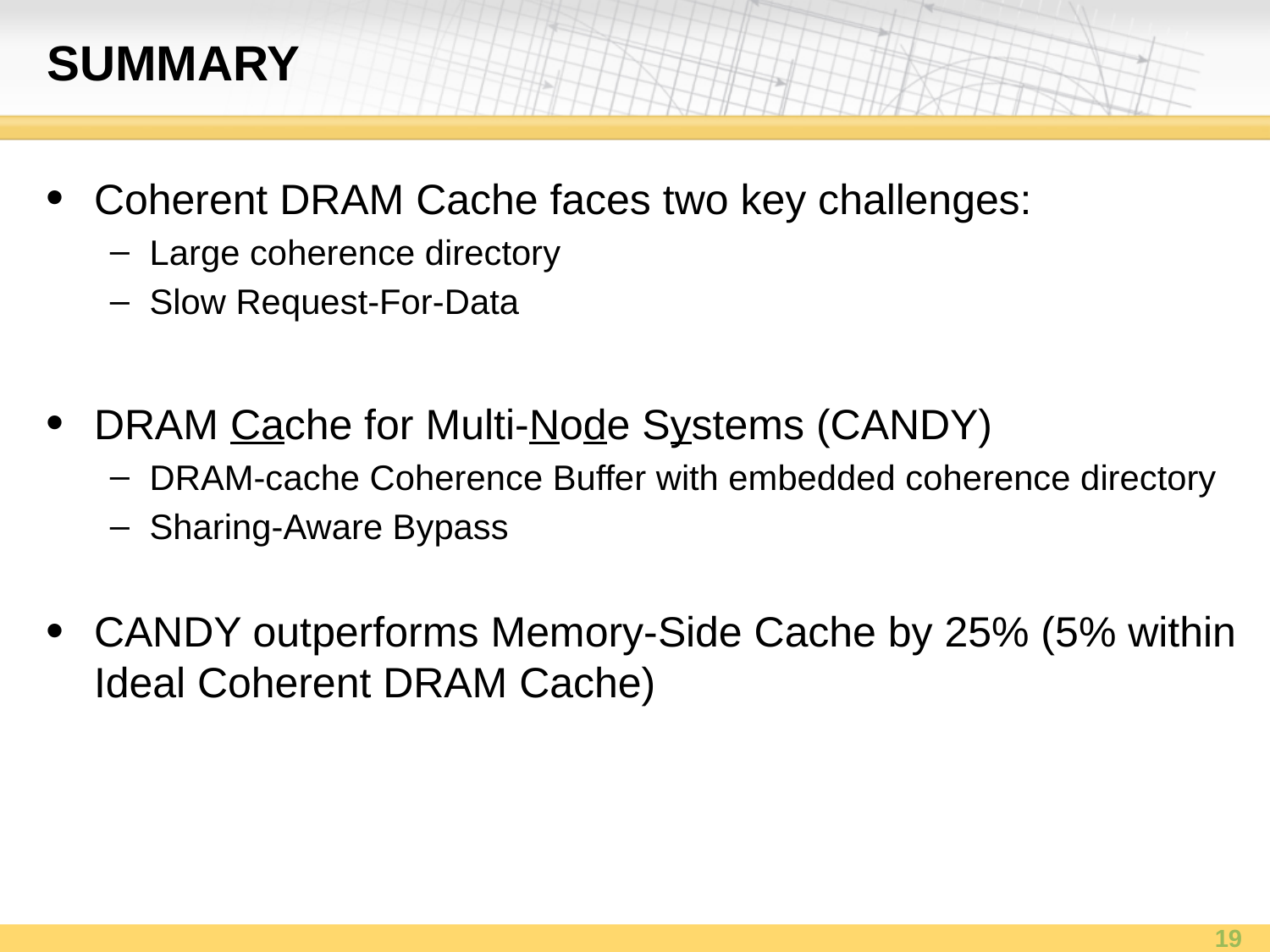

# Summary
Coherent DRAM Cache faces two key challenges:
Large coherence directory
Slow Request-For-Data

DRAM Cache for Multi-Node Systems (CANDY)
DRAM-cache Coherence Buffer with embedded coherence directory
Sharing-Aware Bypass

CANDY outperforms Memory-Side Cache by 25% (5% within Ideal Coherent DRAM Cache)
19